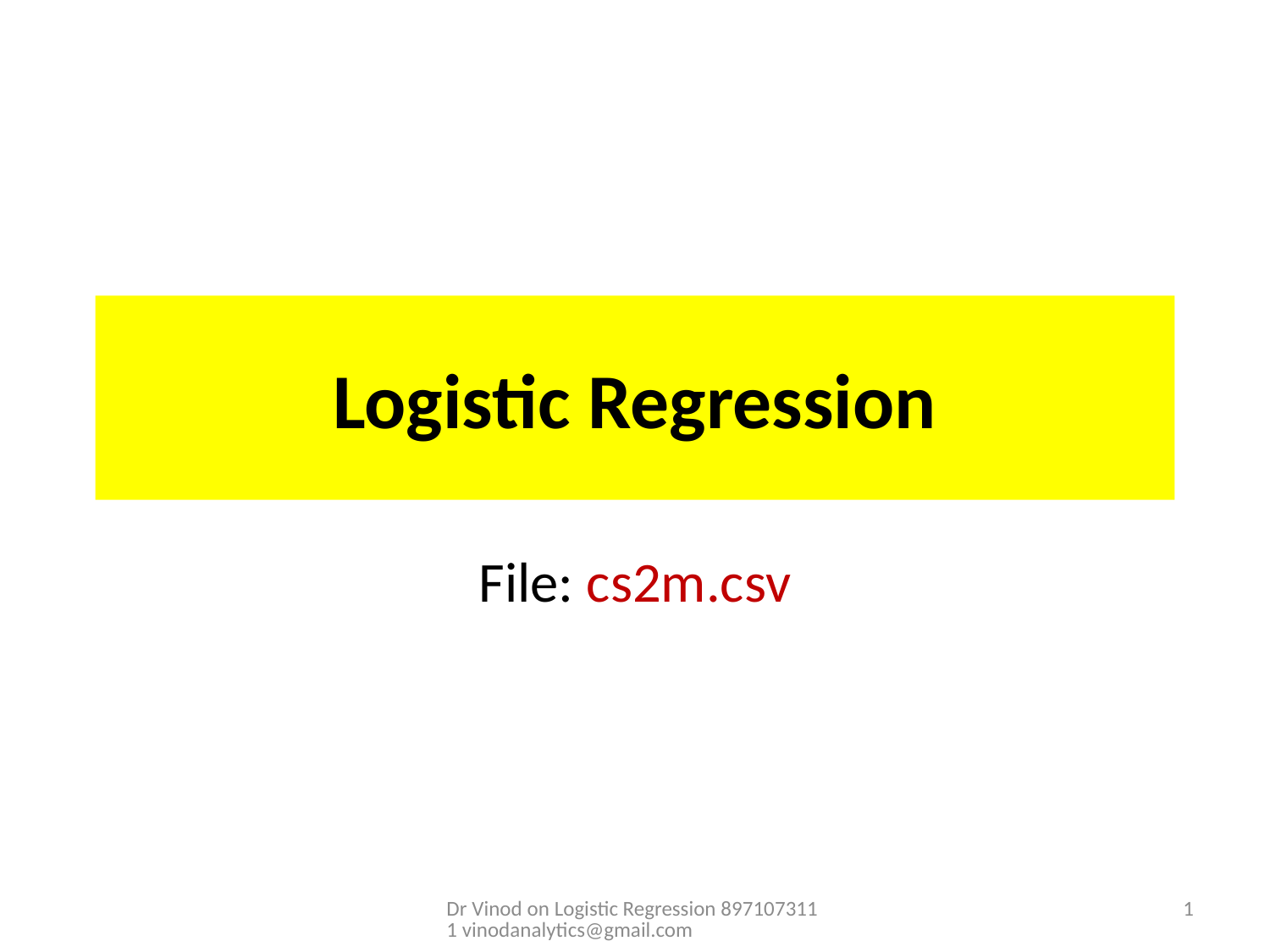

# Logistic Regression
File: cs2m.csv
Dr Vinod on Logistic Regression 8971073111 vinodanalytics@gmail.com
1